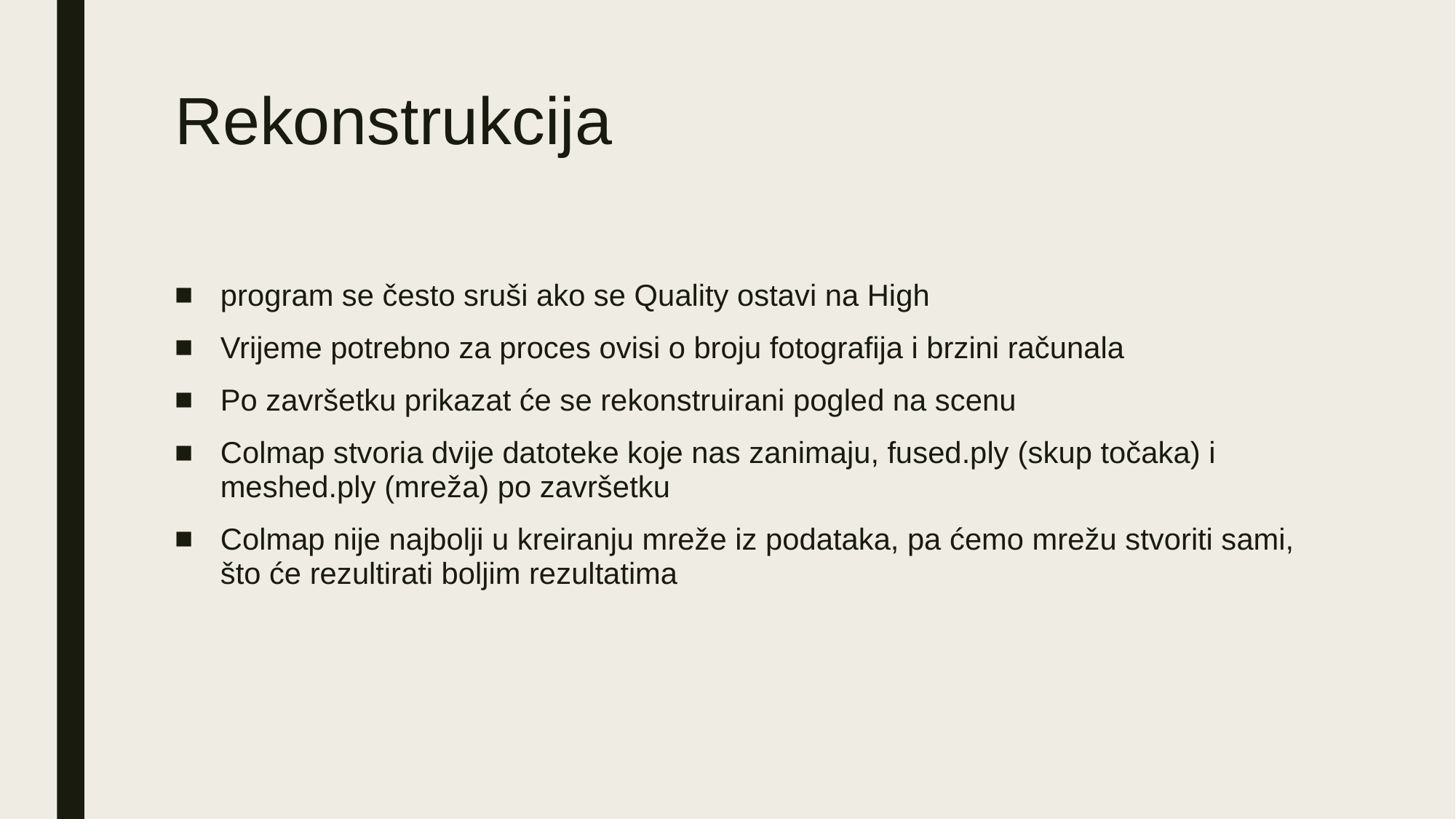

# Rekonstrukcija
program se često sruši ako se Quality ostavi na High
Vrijeme potrebno za proces ovisi o broju fotografija i brzini računala
Po završetku prikazat će se rekonstruirani pogled na scenu
Colmap stvoria dvije datoteke koje nas zanimaju, fused.ply (skup točaka) i meshed.ply (mreža) po završetku
Colmap nije najbolji u kreiranju mreže iz podataka, pa ćemo mrežu stvoriti sami, što će rezultirati boljim rezultatima